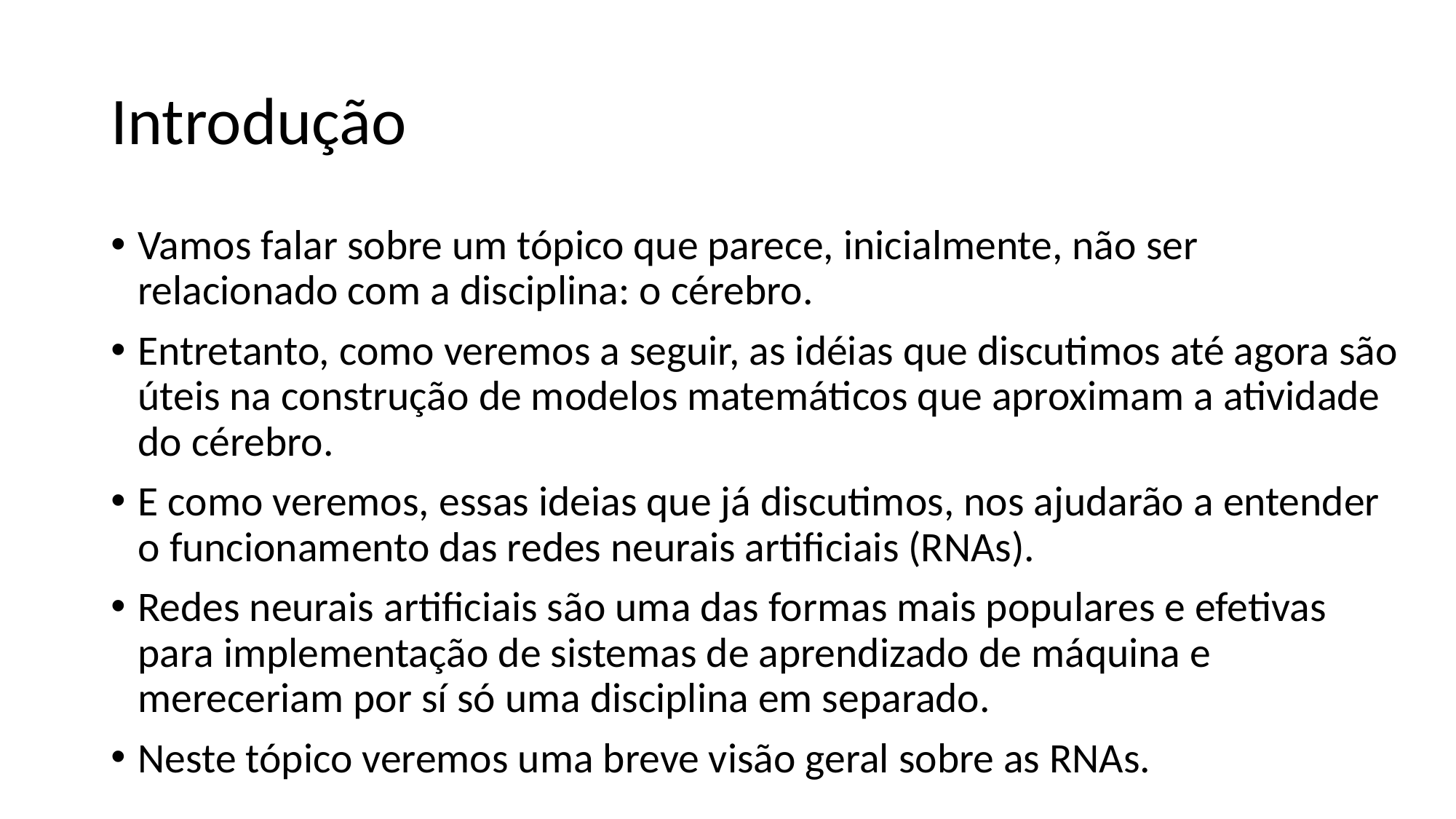

# Introdução
Vamos falar sobre um tópico que parece, inicialmente, não ser relacionado com a disciplina: o cérebro.
Entretanto, como veremos a seguir, as idéias que discutimos até agora são úteis na construção de modelos matemáticos que aproximam a atividade do cérebro.
E como veremos, essas ideias que já discutimos, nos ajudarão a entender o funcionamento das redes neurais artificiais (RNAs).
Redes neurais artificiais são uma das formas mais populares e efetivas para implementação de sistemas de aprendizado de máquina e mereceriam por sí só uma disciplina em separado.
Neste tópico veremos uma breve visão geral sobre as RNAs.